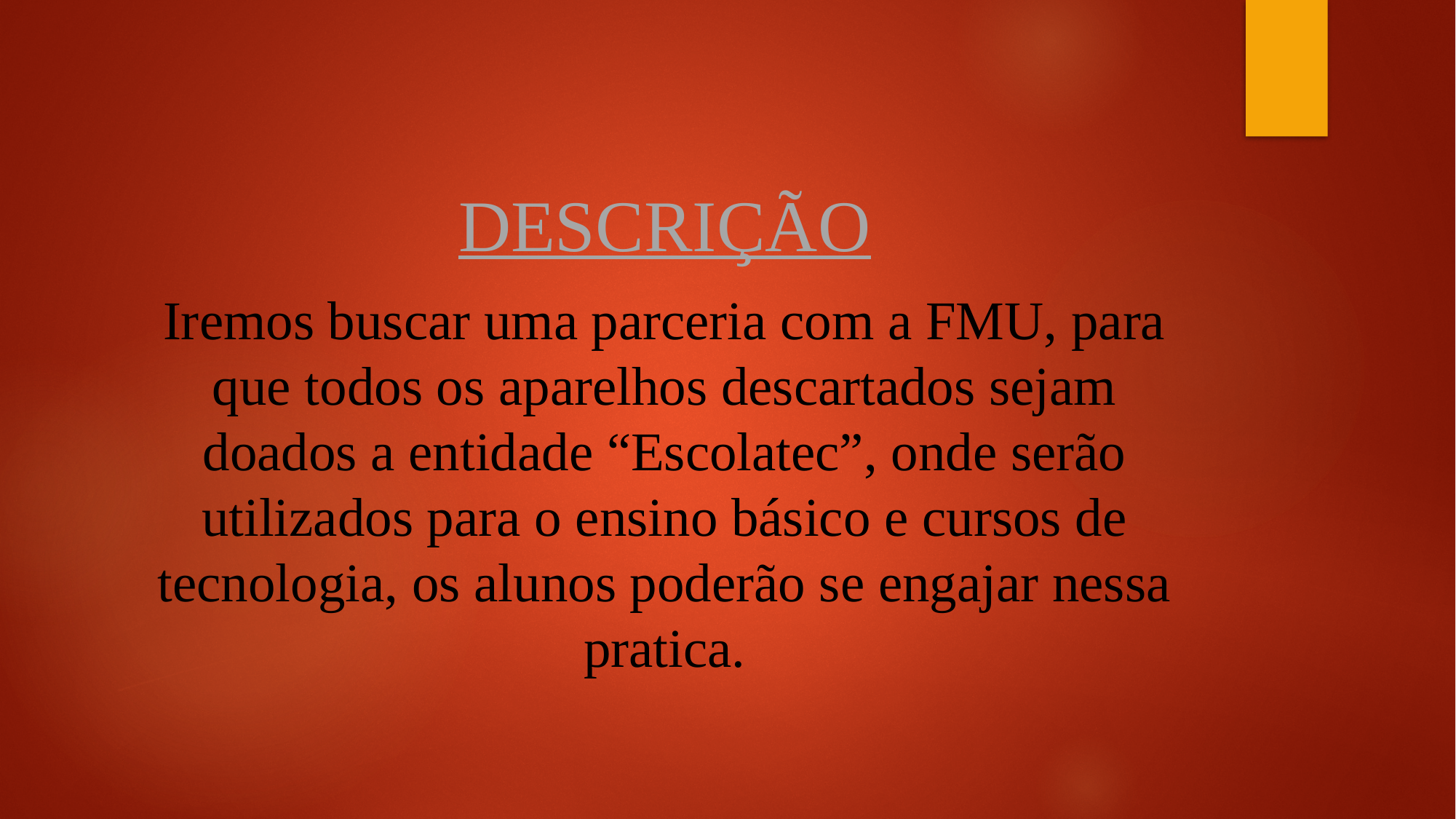

# DESCRIÇÃO
Iremos buscar uma parceria com a FMU, para que todos os aparelhos descartados sejam doados a entidade “Escolatec”, onde serão utilizados para o ensino básico e cursos de tecnologia, os alunos poderão se engajar nessa pratica.